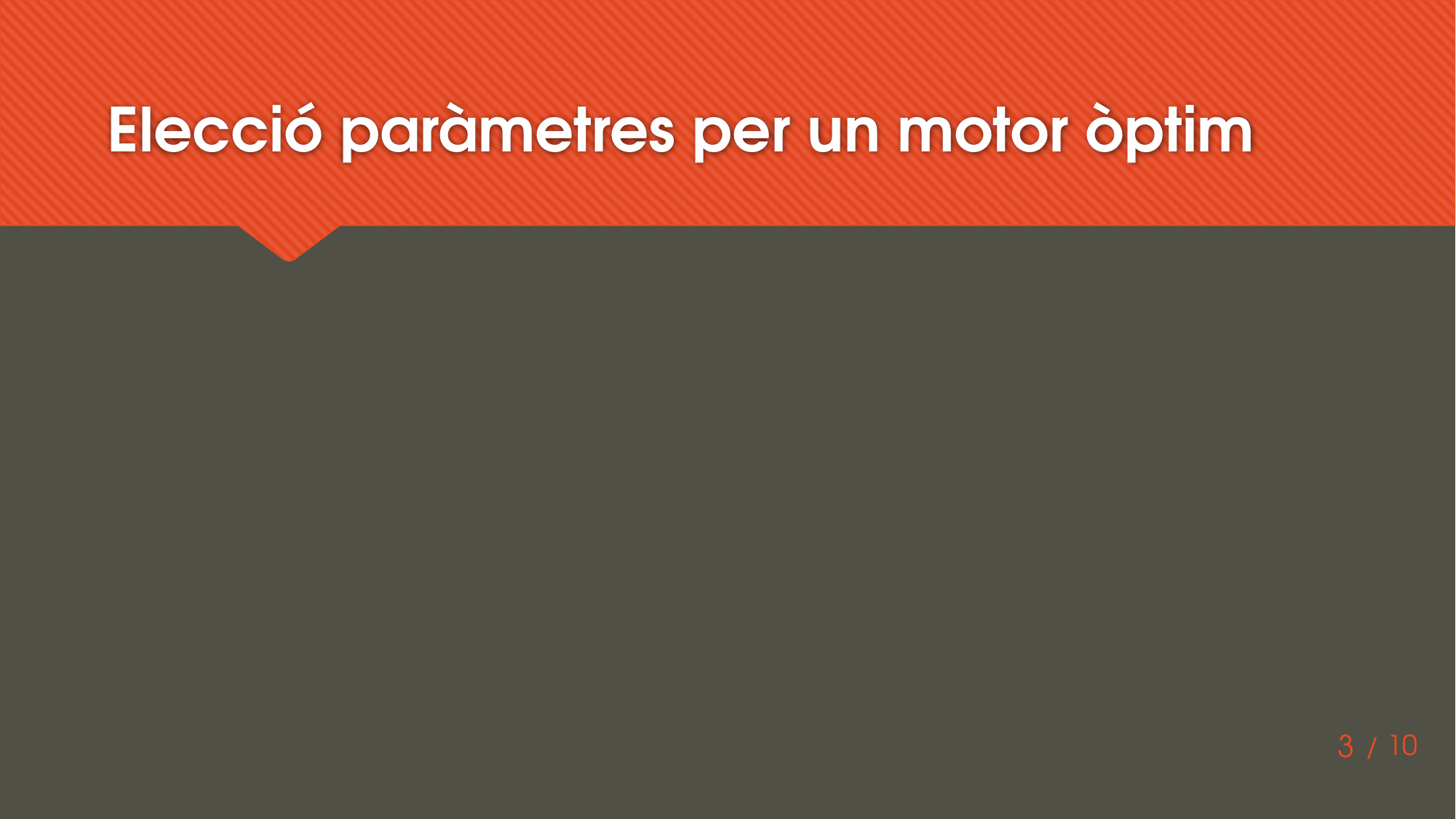

# Elecció paràmetres per un motor òptim

3